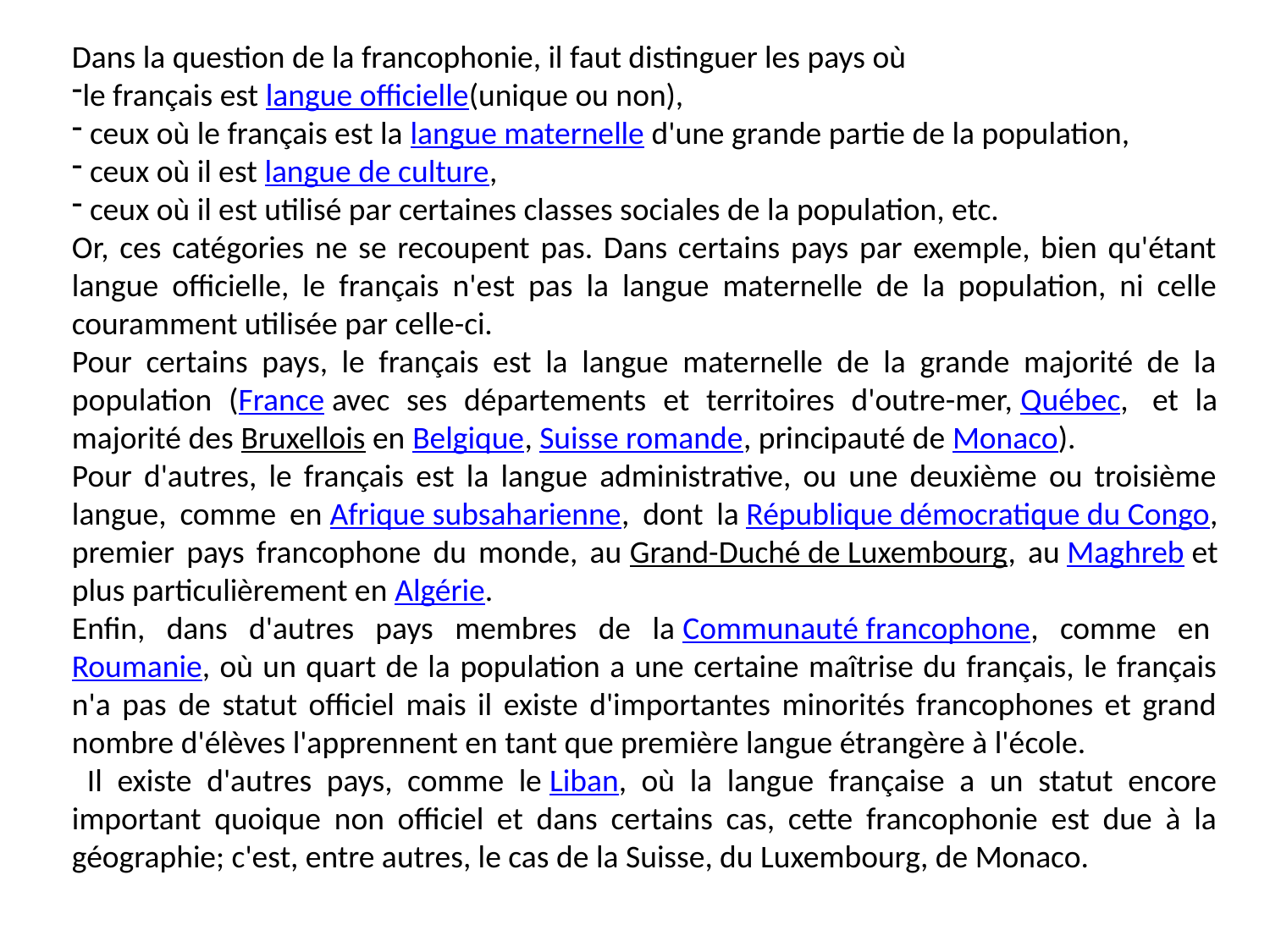

Dans la question de la francophonie, il faut distinguer les pays où
le français est langue officielle(unique ou non),
 ceux où le français est la langue maternelle d'une grande partie de la population,
 ceux où il est langue de culture,
 ceux où il est utilisé par certaines classes sociales de la population, etc.
Or, ces catégories ne se recoupent pas. Dans certains pays par exemple, bien qu'étant langue officielle, le français n'est pas la langue maternelle de la population, ni celle couramment utilisée par celle-ci.
Pour certains pays, le français est la langue maternelle de la grande majorité de la population (France avec ses départements et territoires d'outre-mer, Québec,  et la majorité des Bruxellois en Belgique, Suisse romande, principauté de Monaco).
Pour d'autres, le français est la langue administrative, ou une deuxième ou troisième langue, comme en Afrique subsaharienne, dont la République démocratique du Congo, premier pays francophone du monde, au Grand-Duché de Luxembourg, au Maghreb et plus particulièrement en Algérie.
Enfin, dans d'autres pays membres de la Communauté francophone, comme en Roumanie, où un quart de la population a une certaine maîtrise du français, le français n'a pas de statut officiel mais il existe d'importantes minorités francophones et grand nombre d'élèves l'apprennent en tant que première langue étrangère à l'école.
 Il existe d'autres pays, comme le Liban, où la langue française a un statut encore important quoique non officiel et dans certains cas, cette francophonie est due à la géographie; c'est, entre autres, le cas de la Suisse, du Luxembourg, de Monaco.